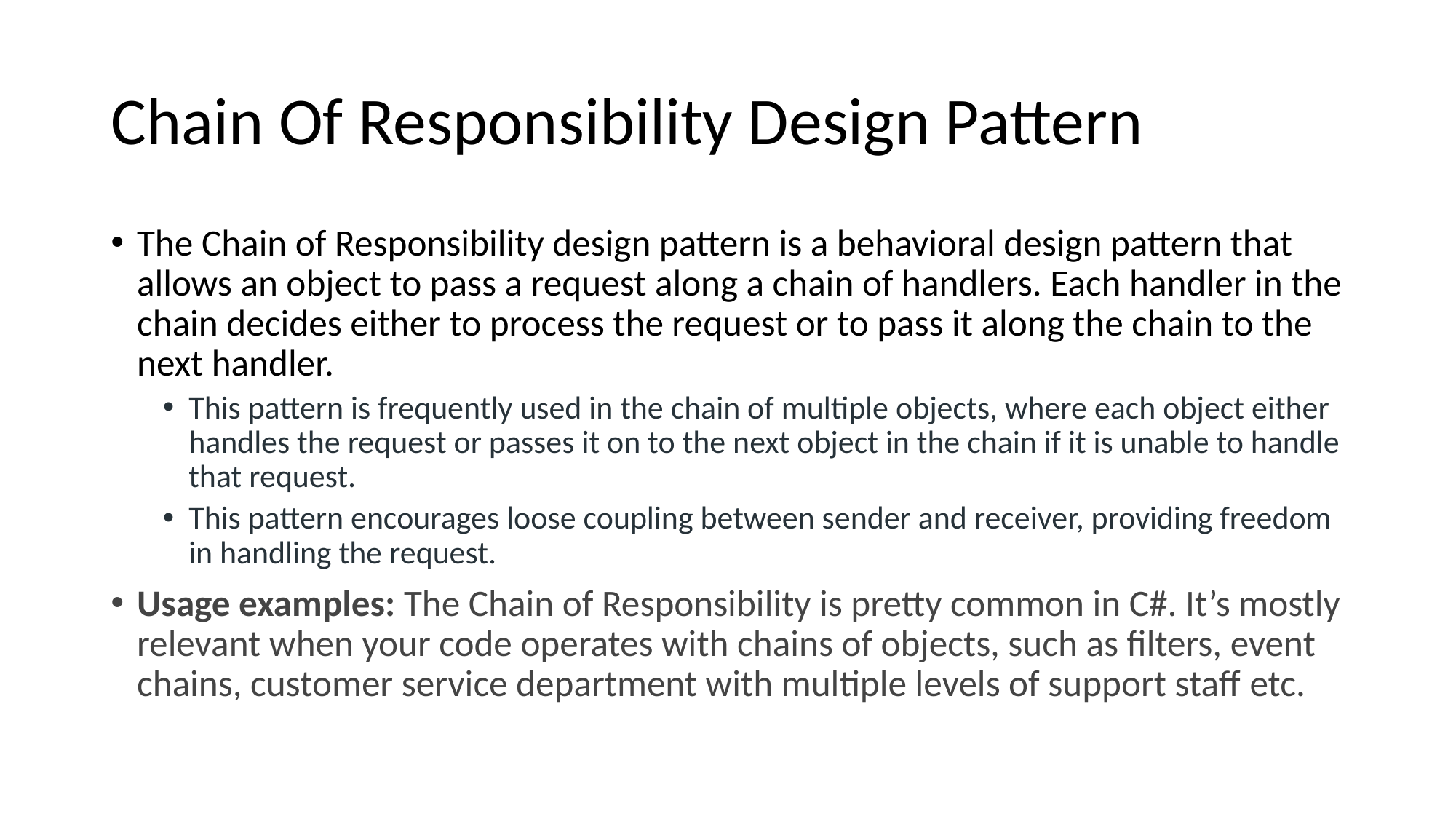

# Chain Of Responsibility Design Pattern
The Chain of Responsibility design pattern is a behavioral design pattern that allows an object to pass a request along a chain of handlers. Each handler in the chain decides either to process the request or to pass it along the chain to the next handler.
This pattern is frequently used in the chain of multiple objects, where each object either handles the request or passes it on to the next object in the chain if it is unable to handle that request.
This pattern encourages loose coupling between sender and receiver, providing freedom in handling the request.
Usage examples: The Chain of Responsibility is pretty common in C#. It’s mostly relevant when your code operates with chains of objects, such as filters, event chains, customer service department with multiple levels of support staff etc.